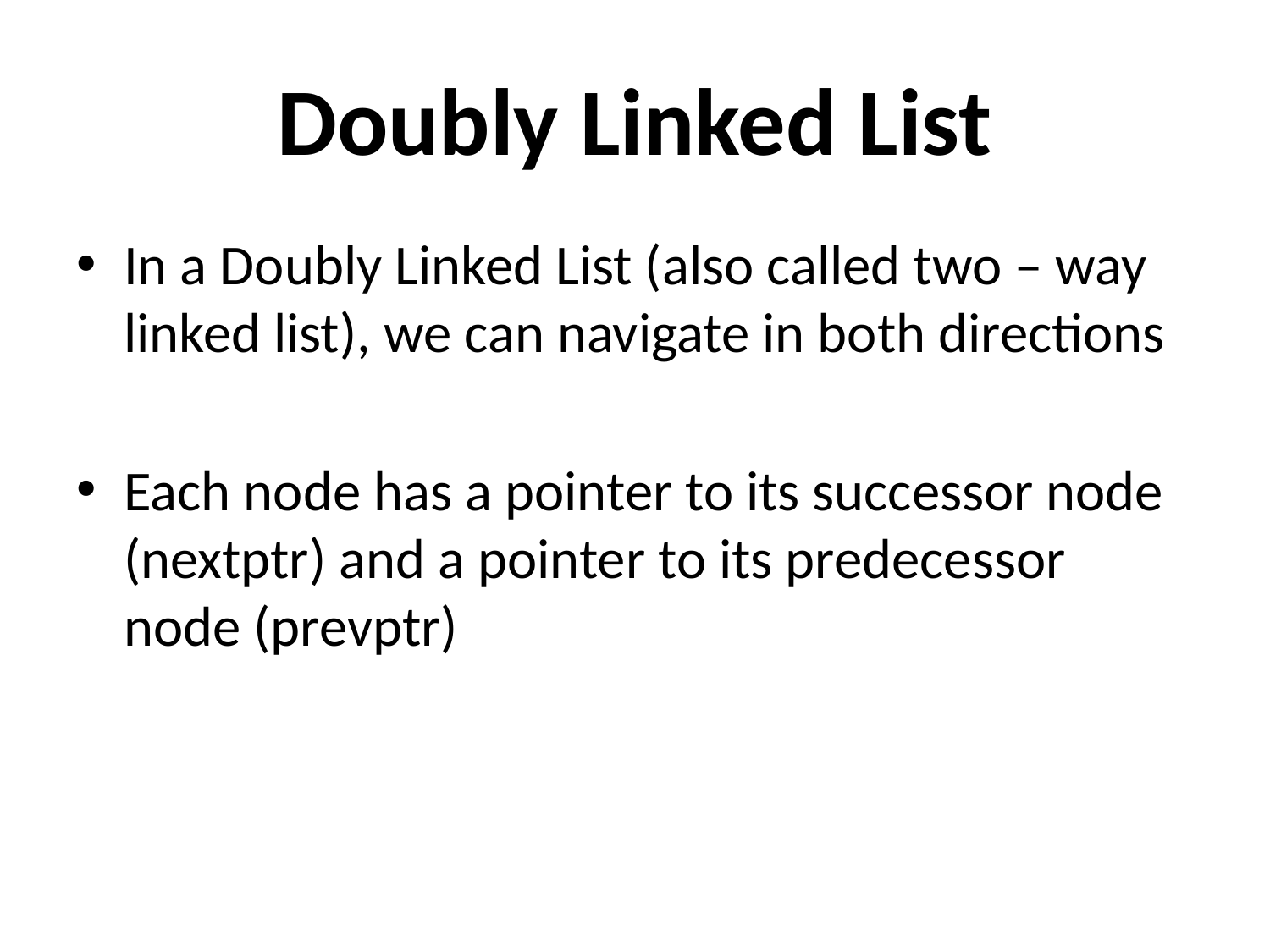

# Doubly Linked List
In a Doubly Linked List (also called two – way linked list), we can navigate in both directions

Each node has a pointer to its successor node (nextptr) and a pointer to its predecessor node (prevptr)